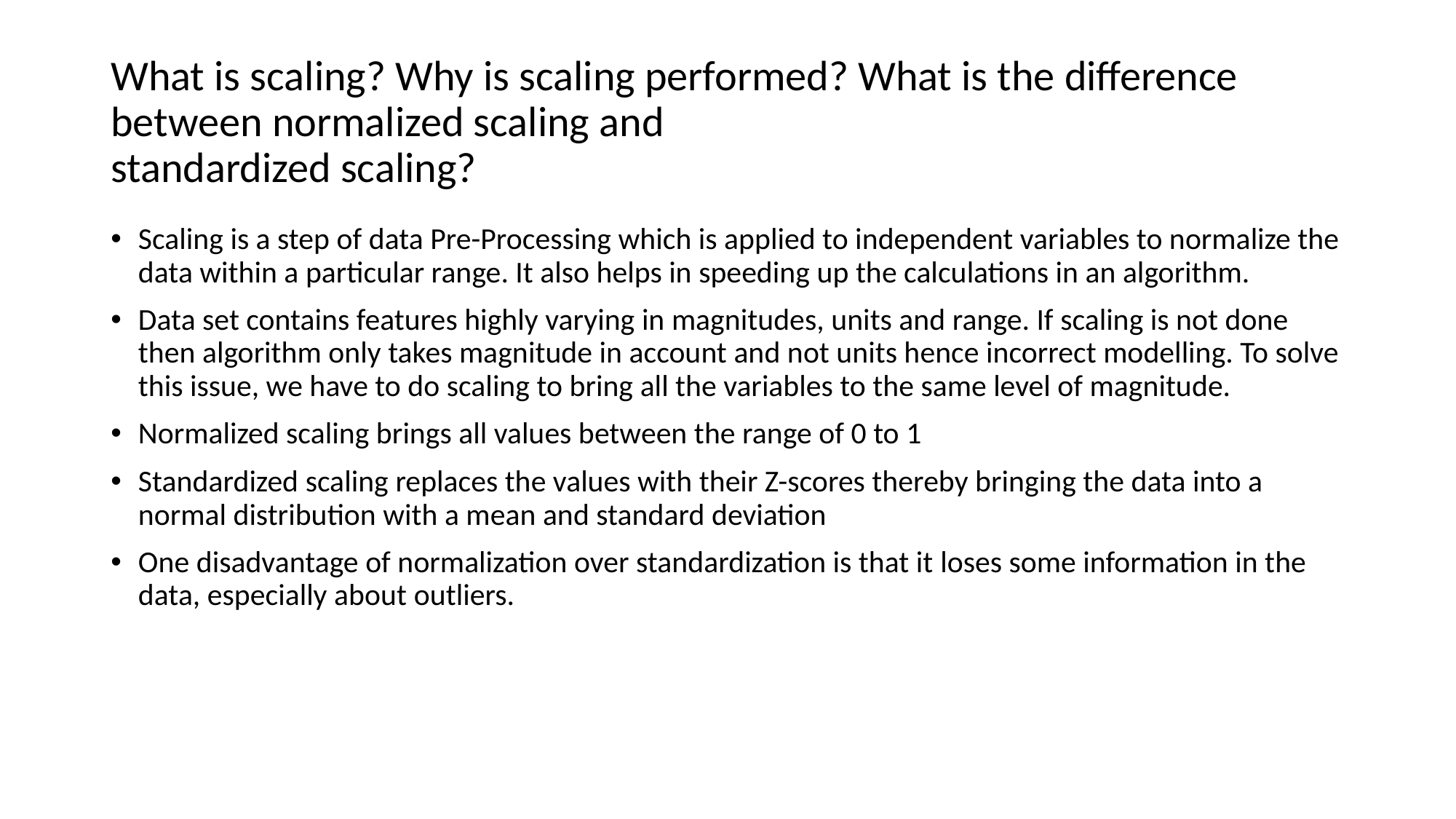

# What is scaling? Why is scaling performed? What is the difference between normalized scaling and standardized scaling?
Scaling is a step of data Pre-Processing which is applied to independent variables to normalize the data within a particular range. It also helps in speeding up the calculations in an algorithm.
Data set contains features highly varying in magnitudes, units and range. If scaling is not done then algorithm only takes magnitude in account and not units hence incorrect modelling. To solve this issue, we have to do scaling to bring all the variables to the same level of magnitude.
Normalized scaling brings all values between the range of 0 to 1
Standardized scaling replaces the values with their Z-scores thereby bringing the data into a normal distribution with a mean and standard deviation
One disadvantage of normalization over standardization is that it loses some information in the data, especially about outliers.